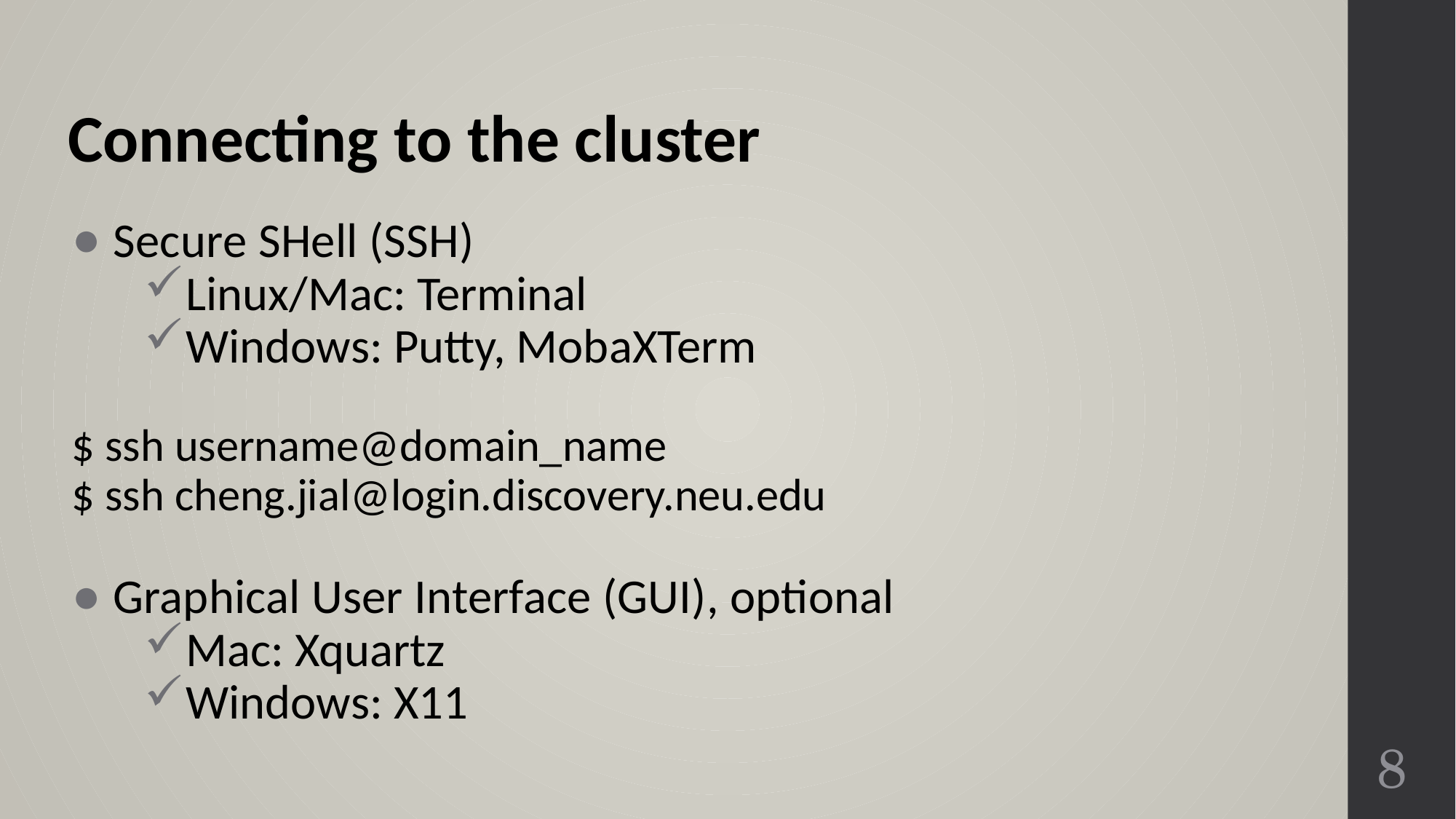

Connecting to the cluster
Secure SHell (SSH)
Linux/Mac: Terminal
Windows: Putty, MobaXTerm

$ ssh username@domain_name
$ ssh cheng.jial@login.discovery.neu.edu

Graphical User Interface (GUI), optional
Mac: Xquartz
Windows: X11
8